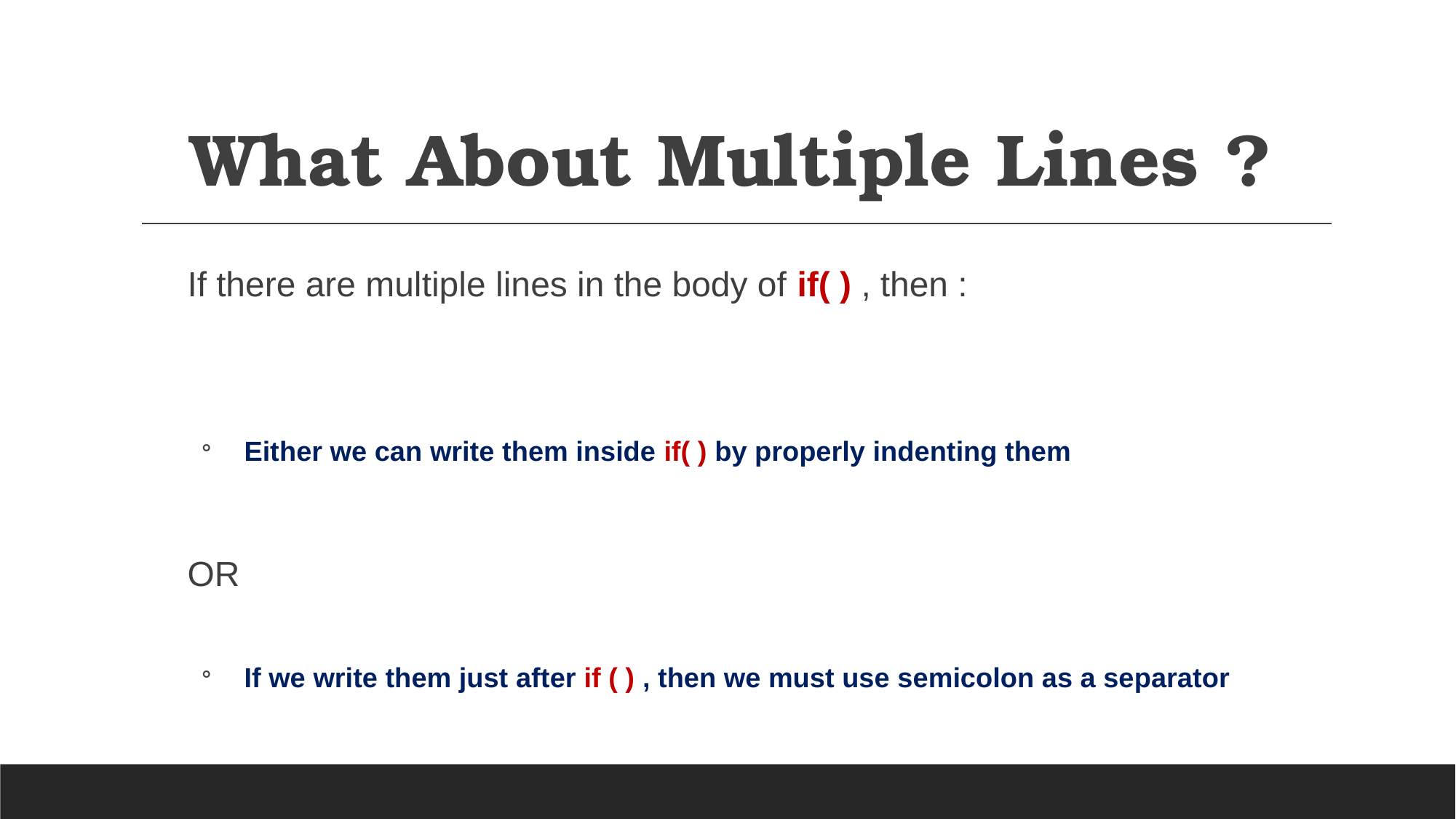

# What About Multiple Lines ?
If there are multiple lines in the body of if( ) , then :

Either we can write them inside if( ) by properly indenting them

					OR

If we write them just after if ( ) , then we must use semicolon as a separator